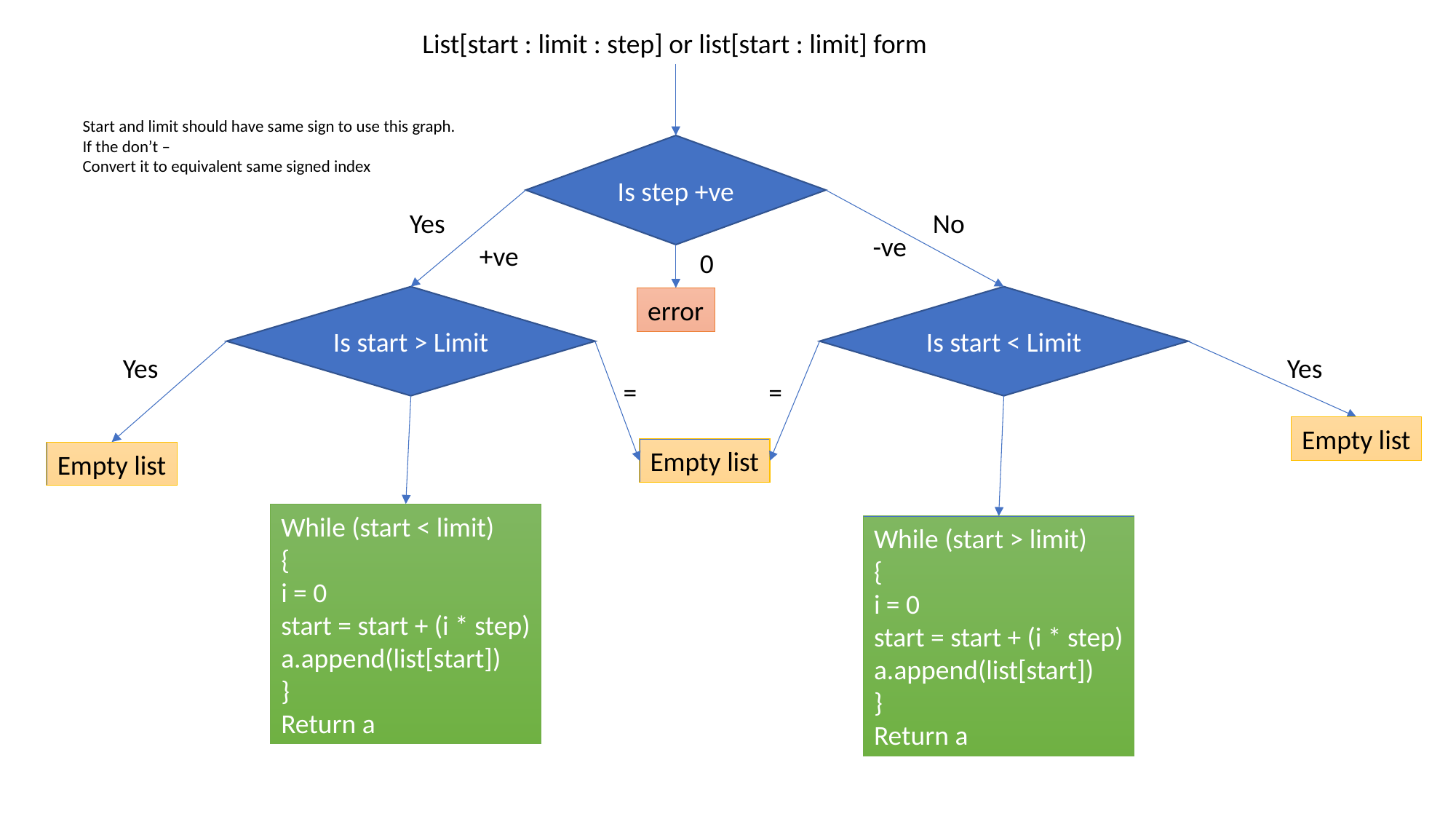

List[start : limit : step] or list[start : limit] form
Start and limit should have same sign to use this graph.
If the don’t –
Convert it to equivalent same signed index
Is step +ve
Yes
No
-ve
+ve
0
Is start > Limit
Is start < Limit
error
Yes
Yes
=
=
Empty list
Empty list
Empty list
While (start < limit)
{
i = 0
start = start + (i * step)
a.append(list[start])
}
Return a
While (start > limit)
{
i = 0
start = start + (i * step)
a.append(list[start])
}
Return a